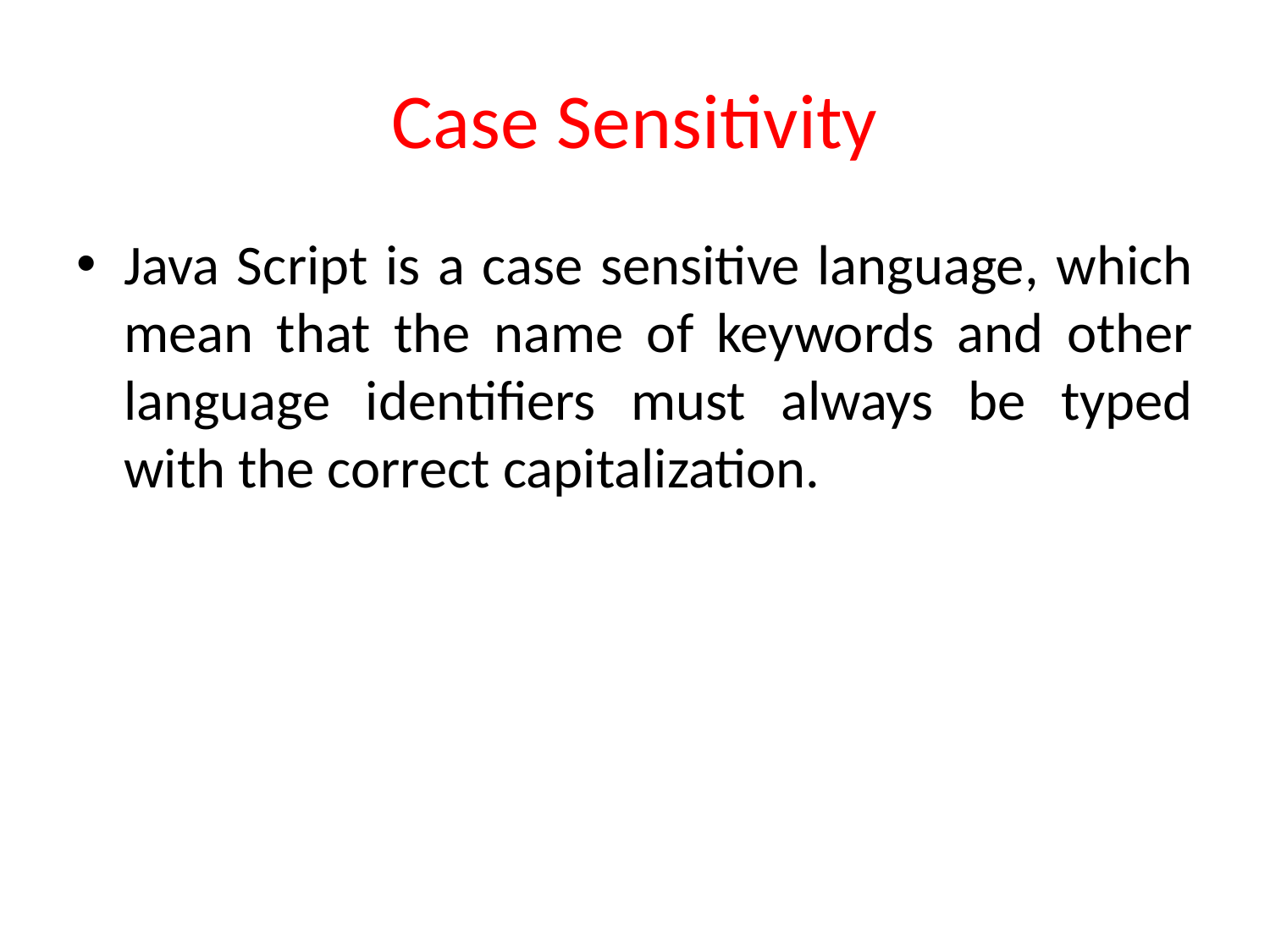

# Case Sensitivity
Java Script is a case sensitive language, which mean that the name of keywords and other language identifiers must always be typed with the correct capitalization.